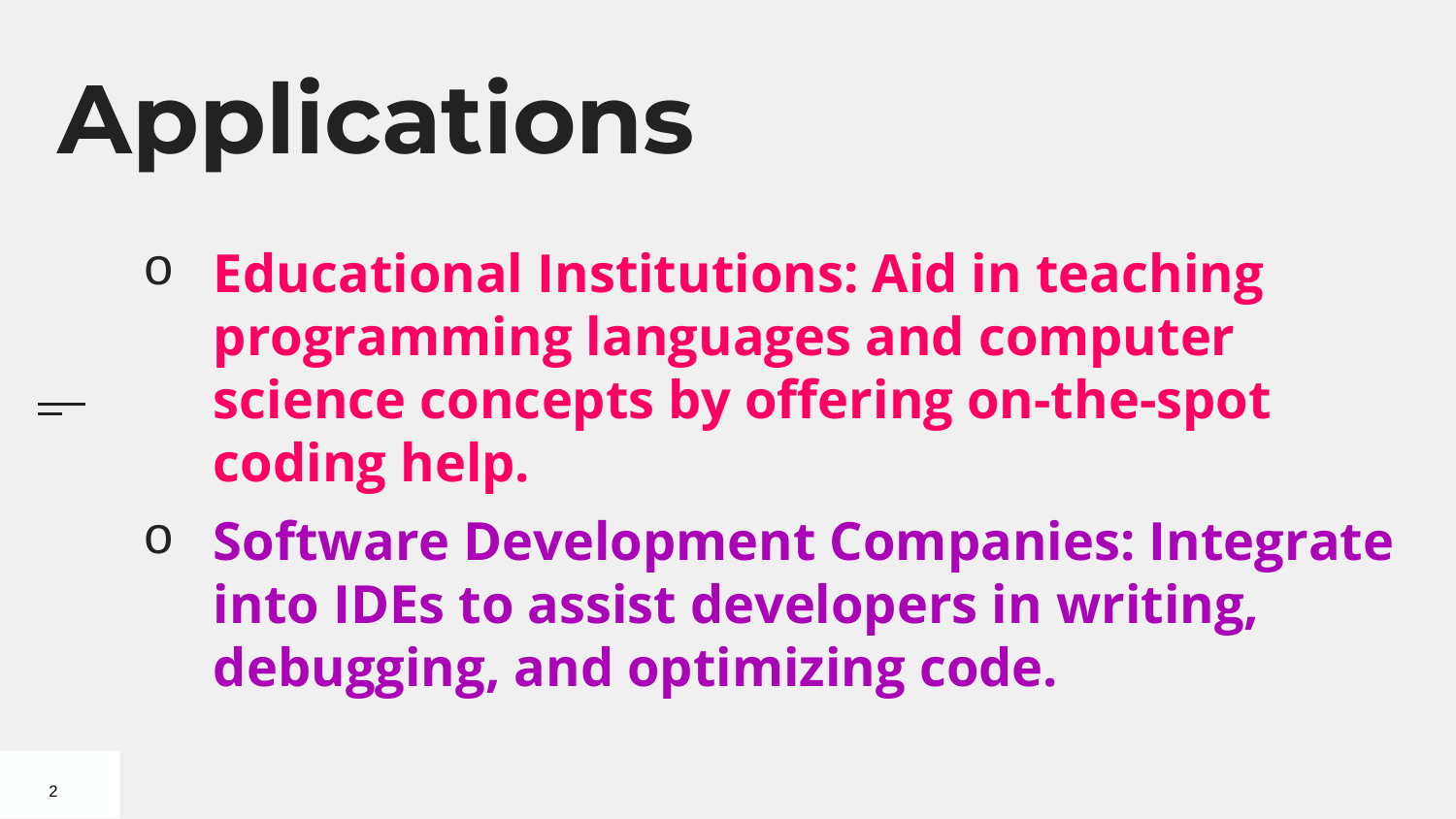

# Applications
Educational Institutions: Aid in teaching programming languages and computer science concepts by offering on-the-spot coding help.
Software Development Companies: Integrate into IDEs to assist developers in writing, debugging, and optimizing code.
2